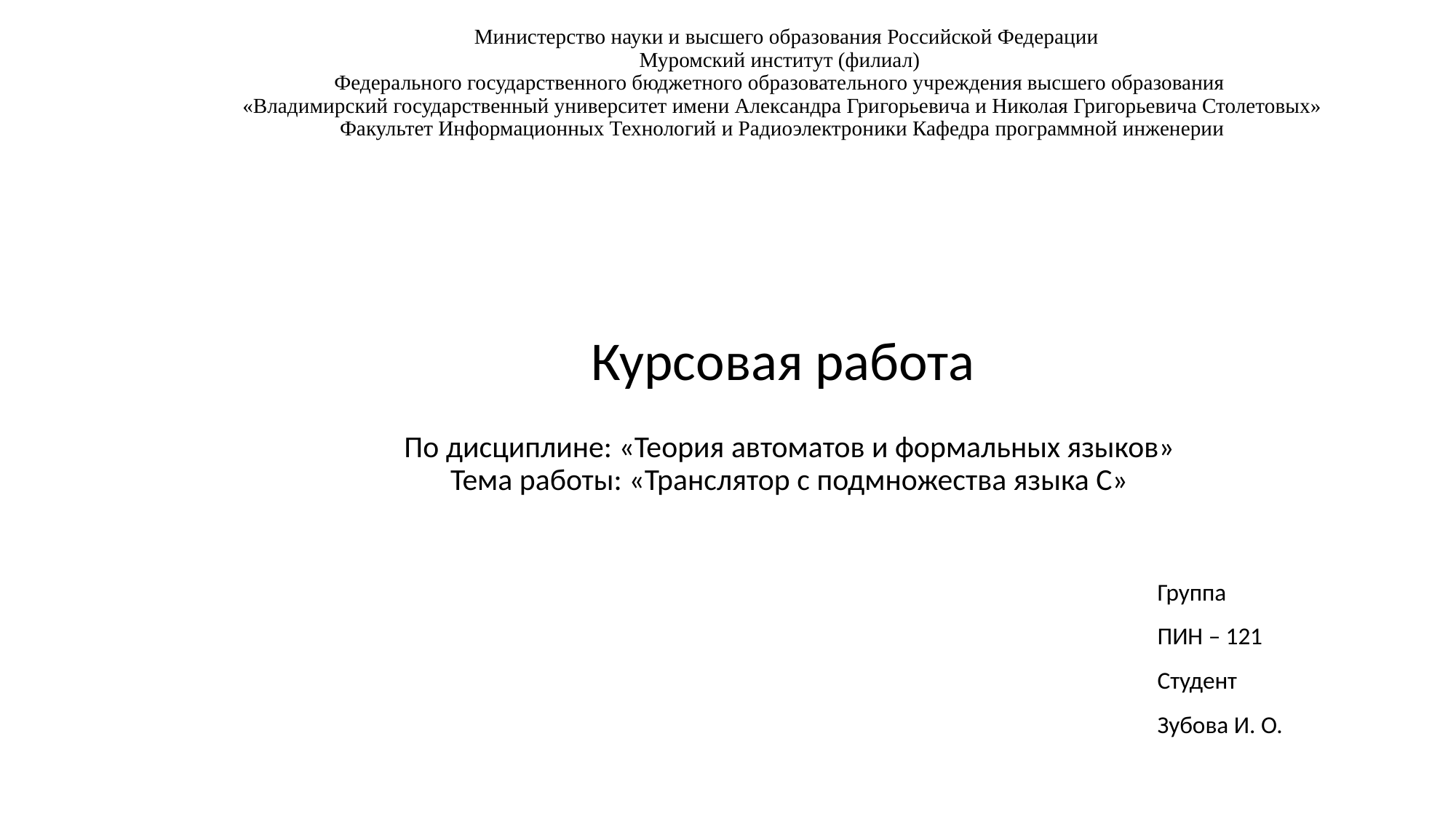

Министерство науки и высшего образования Российской Федерации
Муромский институт (филиал)
Федерального государственного бюджетного образовательного учреждения высшего образования
«Владимирский государственный университет имени Александра Григорьевича и Николая Григорьевича Столетовых»
Факультет Информационных Технологий и Радиоэлектроники Кафедра программной инженерии

# Курсовая работа По дисциплине: «Теория автоматов и формальных языков» Тема работы: «Транслятор с подмножества языка С»
Группа
ПИН – 121
Студент
Зубова И. О.